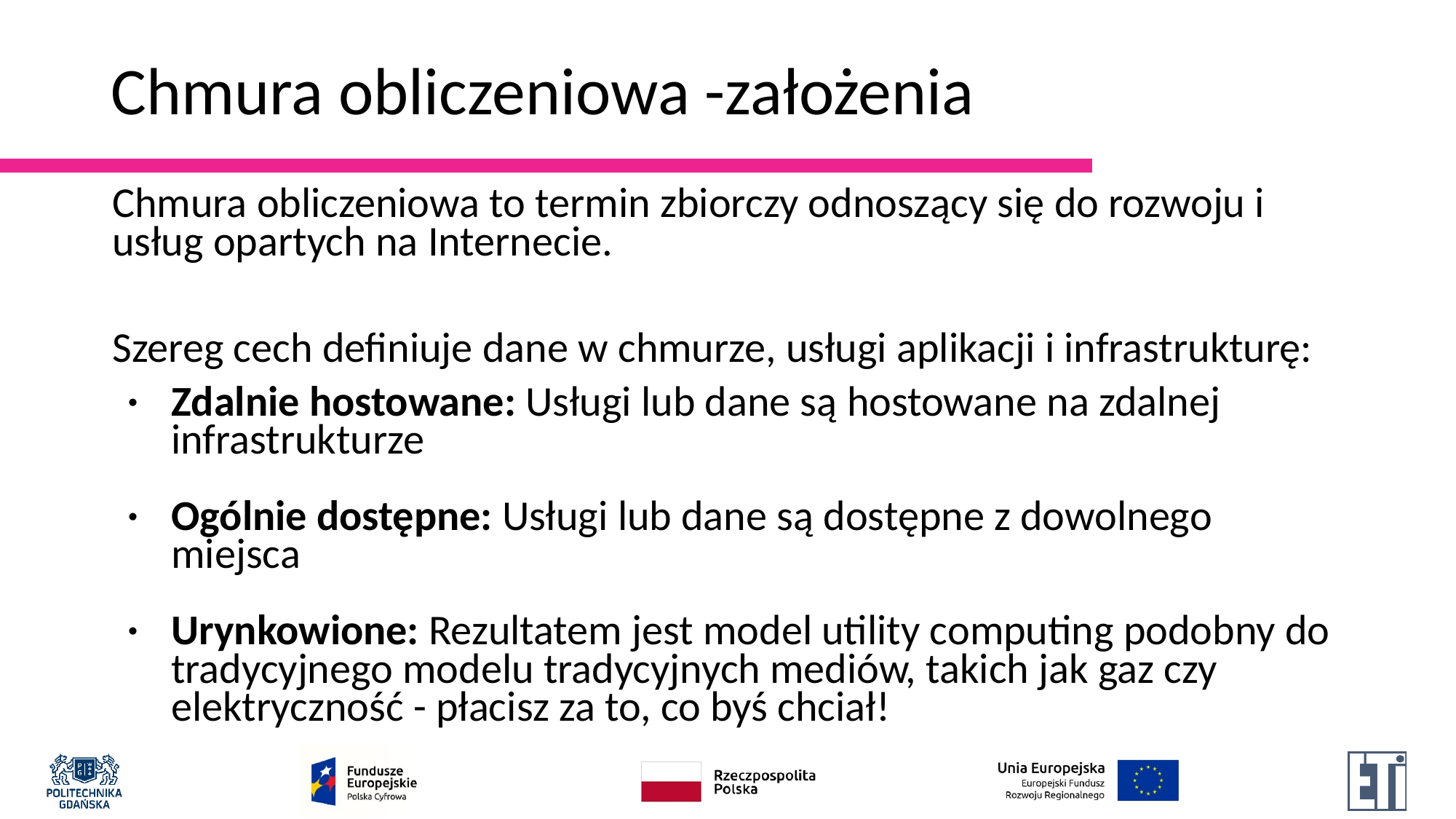

# Chmura obliczeniowa -założenia
Chmura obliczeniowa to termin zbiorczy odnoszący się do rozwoju i usług opartych na Internecie.

Szereg cech definiuje dane w chmurze, usługi aplikacji i infrastrukturę:
Zdalnie hostowane: Usługi lub dane są hostowane na zdalnej infrastrukturze
Ogólnie dostępne: Usługi lub dane są dostępne z dowolnego miejsca
Urynkowione: Rezultatem jest model utility computing podobny do tradycyjnego modelu tradycyjnych mediów, takich jak gaz czy elektryczność - płacisz za to, co byś chciał!